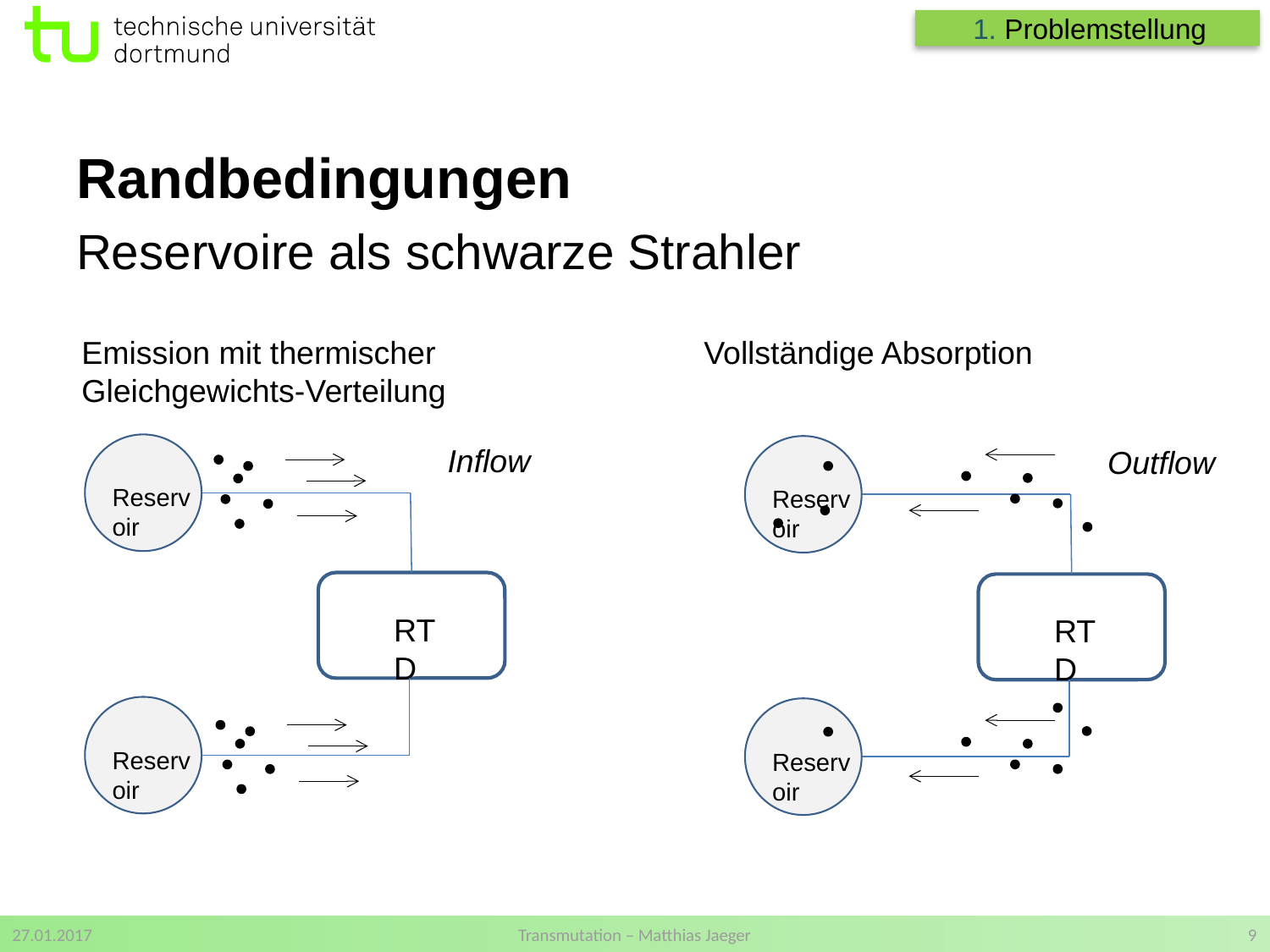

1. Problemstellung

Randbedingungen
Reservoire als schwarze Strahler
Emission mit thermischer
Gleichgewichts-Verteilung
Vollständige Absorption

Reservoir

RTD

Reservoir
Inflow

Reservoir

RTD

Reservoir
Outflow

27.01.2017
Transmutation – Matthias Jaeger
9